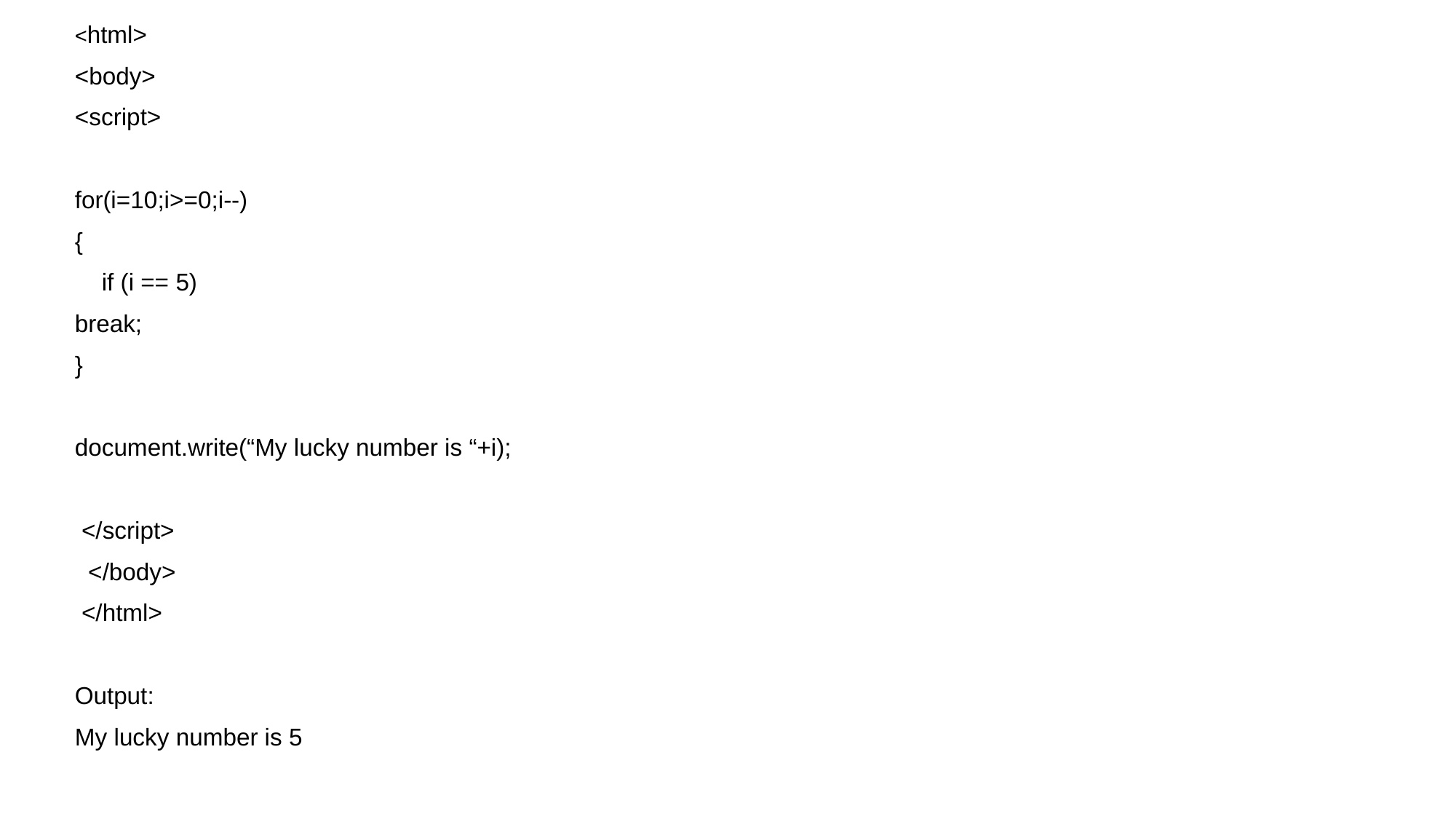

# <html>
<body>
<script>

for(i=10;i>=0;i--)
{
    if (i == 5)
break;
}

document.write(“My lucky number is “+i);

 </script>
  </body>
 </html>

Output:
My lucky number is 5